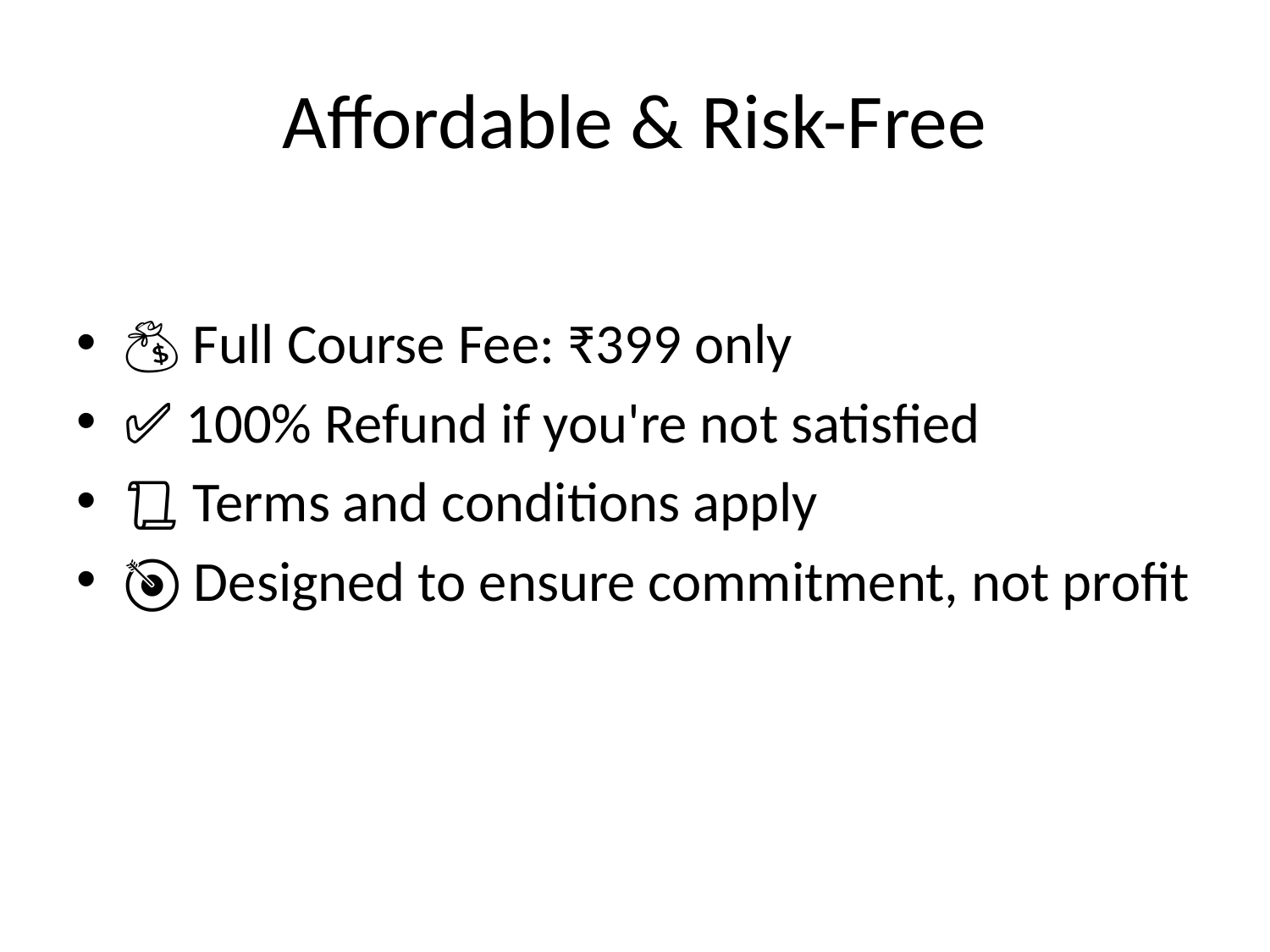

# Affordable & Risk-Free

💰 Full Course Fee: ₹399 only
✅ 100% Refund if you're not satisfied
📜 Terms and conditions apply
🎯 Designed to ensure commitment, not profit